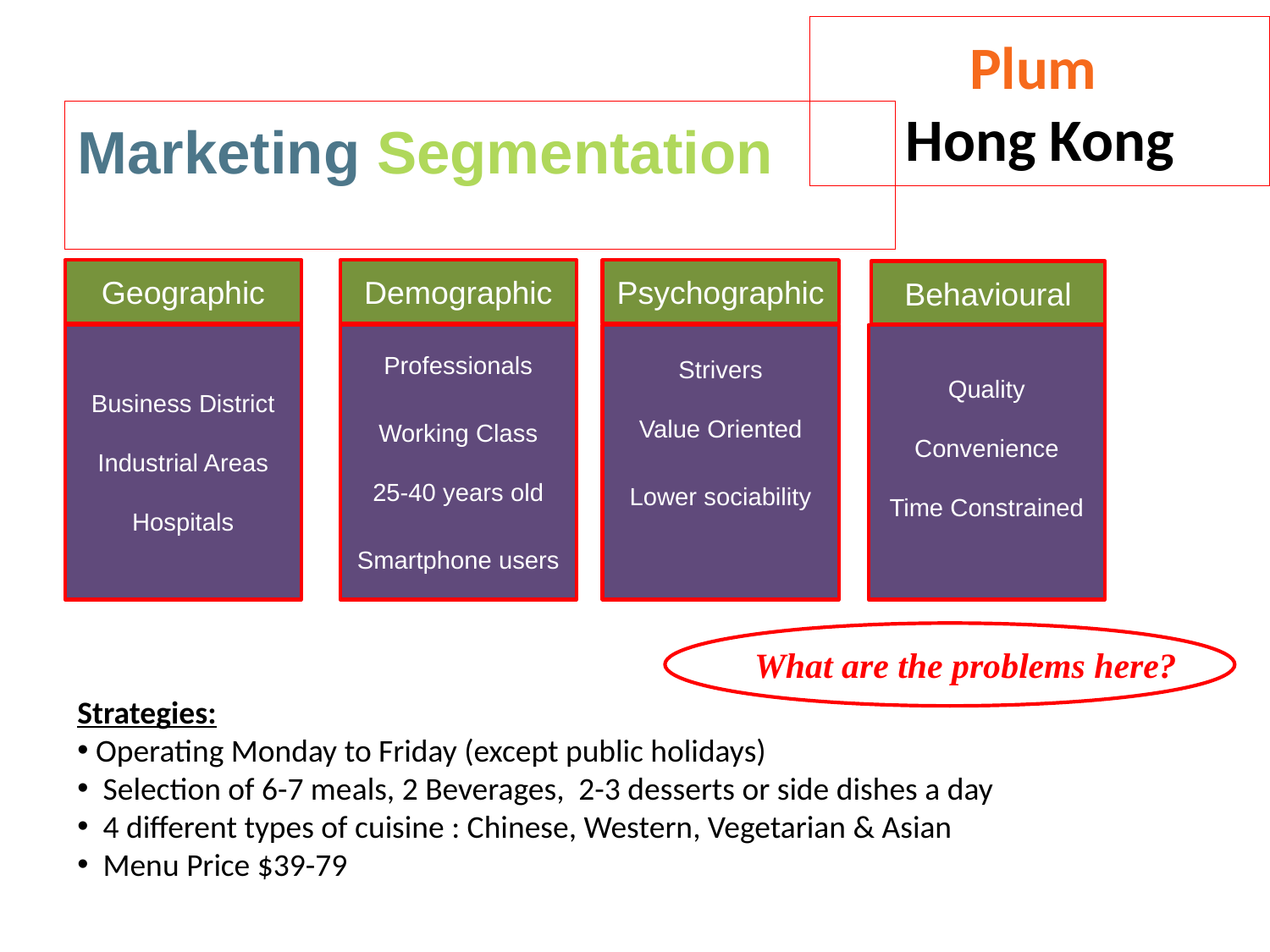

Plum
Hong Kong
Marketing Segmentation
Geographic
Demographic
Psychographic
Behavioural
Quality

Convenience

Time Constrained

Strivers

Value Oriented

Lower sociability

Professionals

Working Class

25-40 years old

Smartphone users
Business District

Industrial Areas

Hospitals

What are the problems here?
Strategies:
 Operating Monday to Friday (except public holidays)
  Selection of 6-7 meals, 2 Beverages,  2-3 desserts or side dishes a day
  4 different types of cuisine : Chinese, Western, Vegetarian & Asian
  Menu Price $39-79